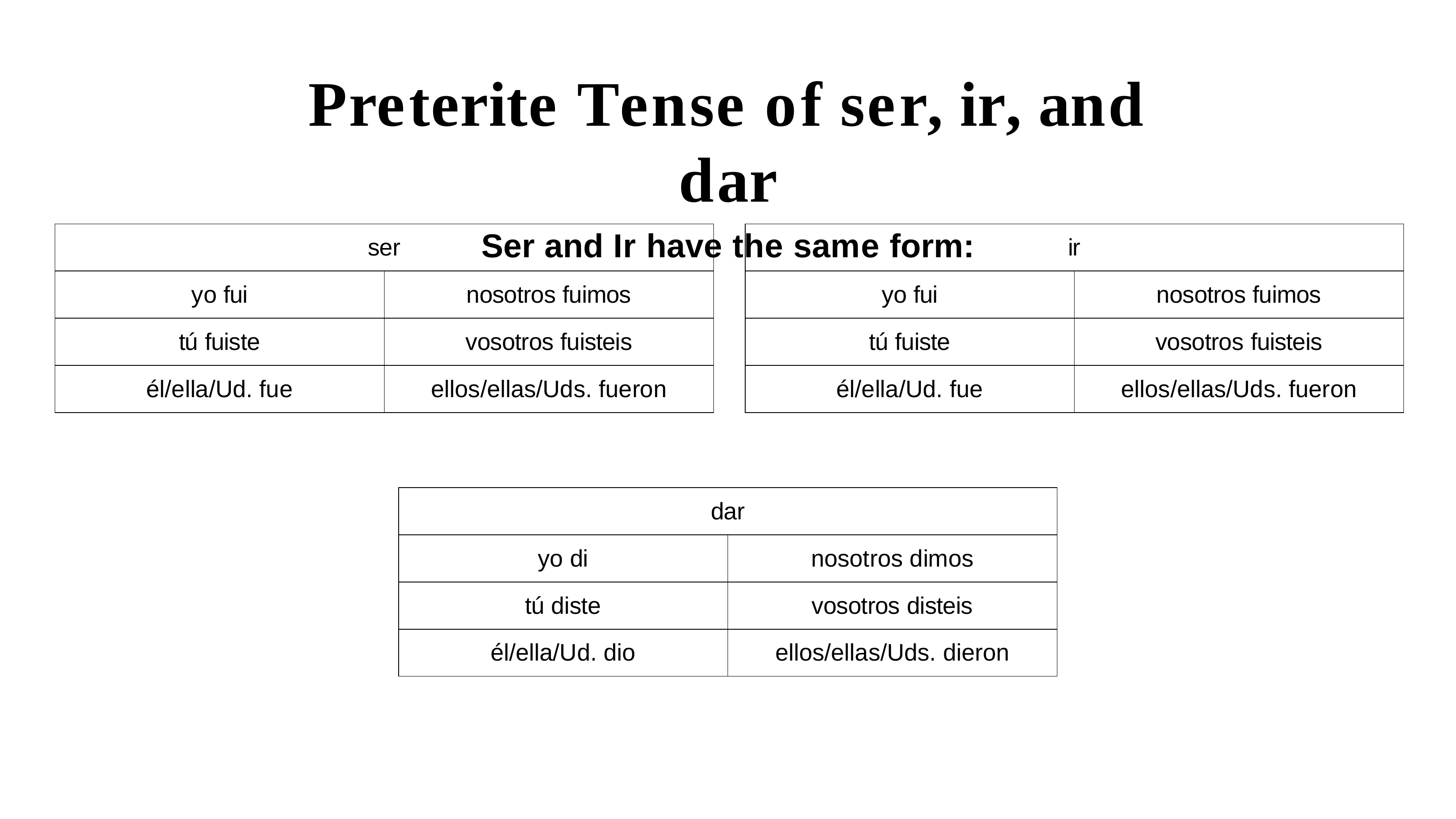

# Preterite Tense of ser, ir, and dar
Ser and Ir have the same form:
| ser |  |
| --- | --- |
| yo fui | nosotros fuimos |
| tú fuiste | vosotros fuisteis |
| él/ella/Ud. fue | ellos/ellas/Uds. fueron |
| ir |  |
| --- | --- |
| yo fui | nosotros fuimos |
| tú fuiste | vosotros fuisteis |
| él/ella/Ud. fue | ellos/ellas/Uds. fueron |
| dar |  |
| --- | --- |
| yo di | nosotros dimos |
| tú diste | vosotros disteis |
| él/ella/Ud. dio | ellos/ellas/Uds. dieron |